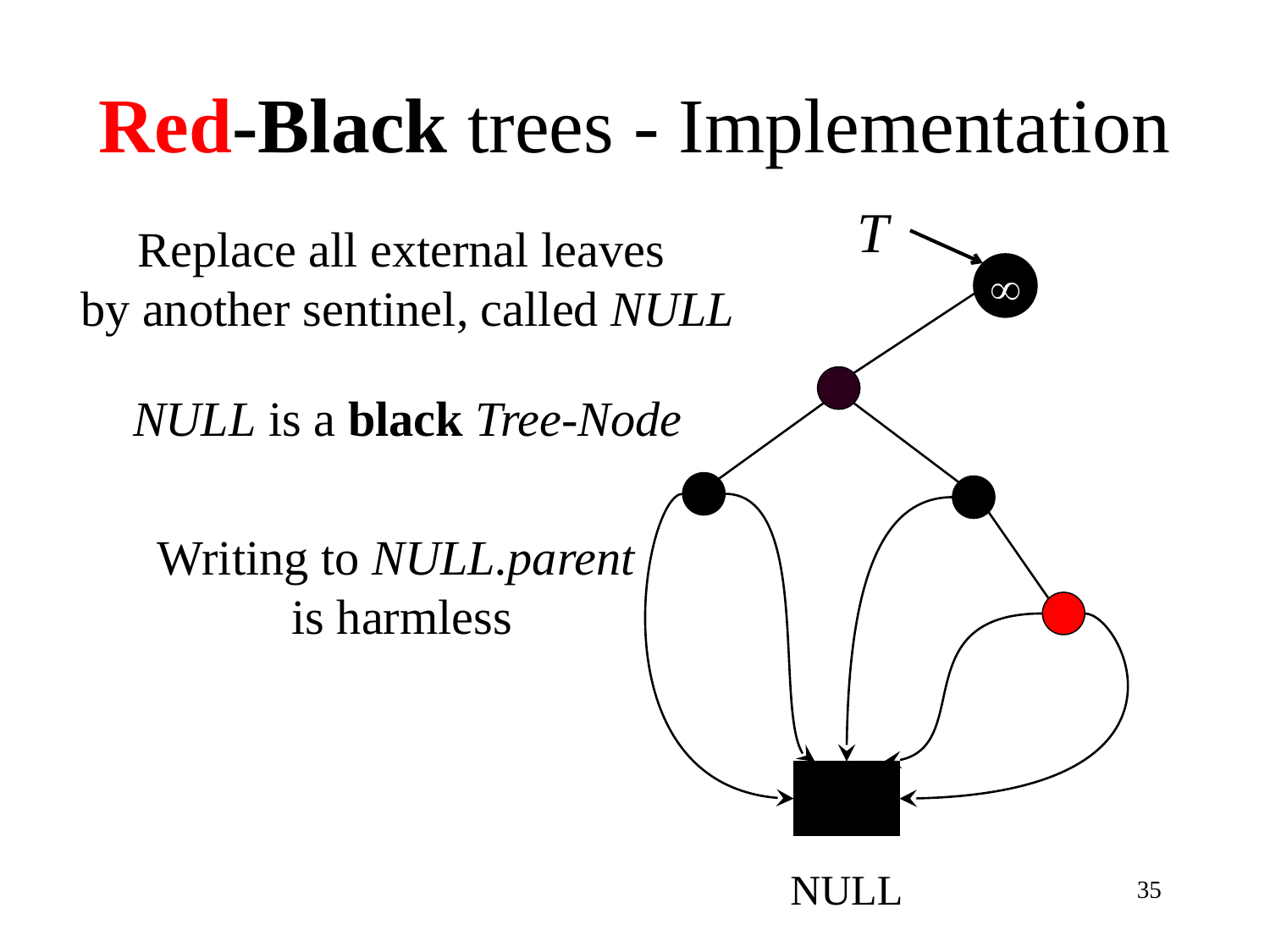

Red-Black trees - Implementation
T
Replace all external leaves
by another sentinel, called NULL
∞

NULL is a black Tree-Node

Writing to NULL.parent
is harmless

NULL
35